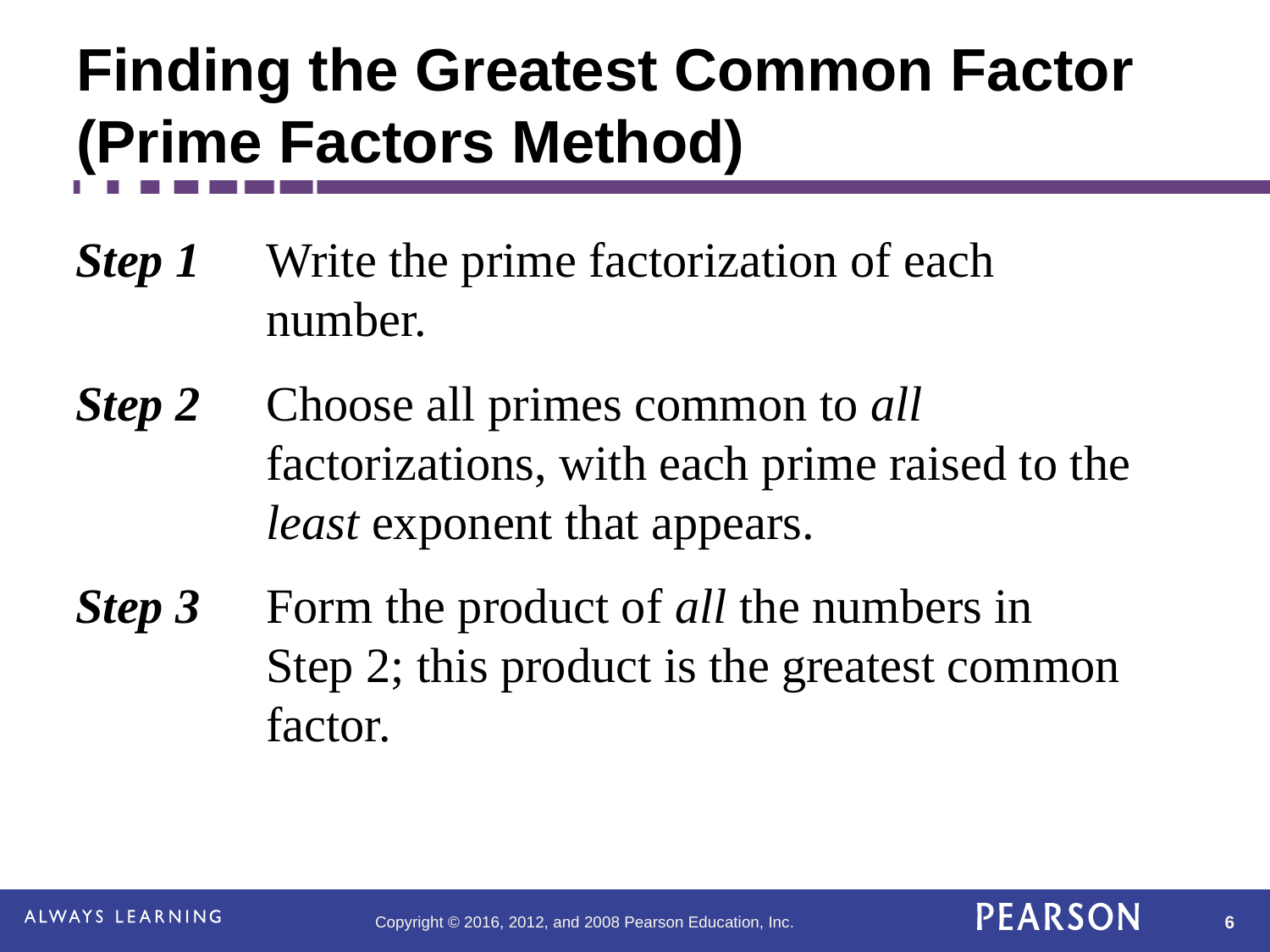

# Finding the Greatest Common Factor (Prime Factors Method)
Step 1	Write the prime factorization of each number.
Step 2 	Choose all primes common to all factorizations, with each prime raised to the least exponent that appears.
Step 3 	Form the product of all the numbers in
Step 2; this product is the greatest common factor.